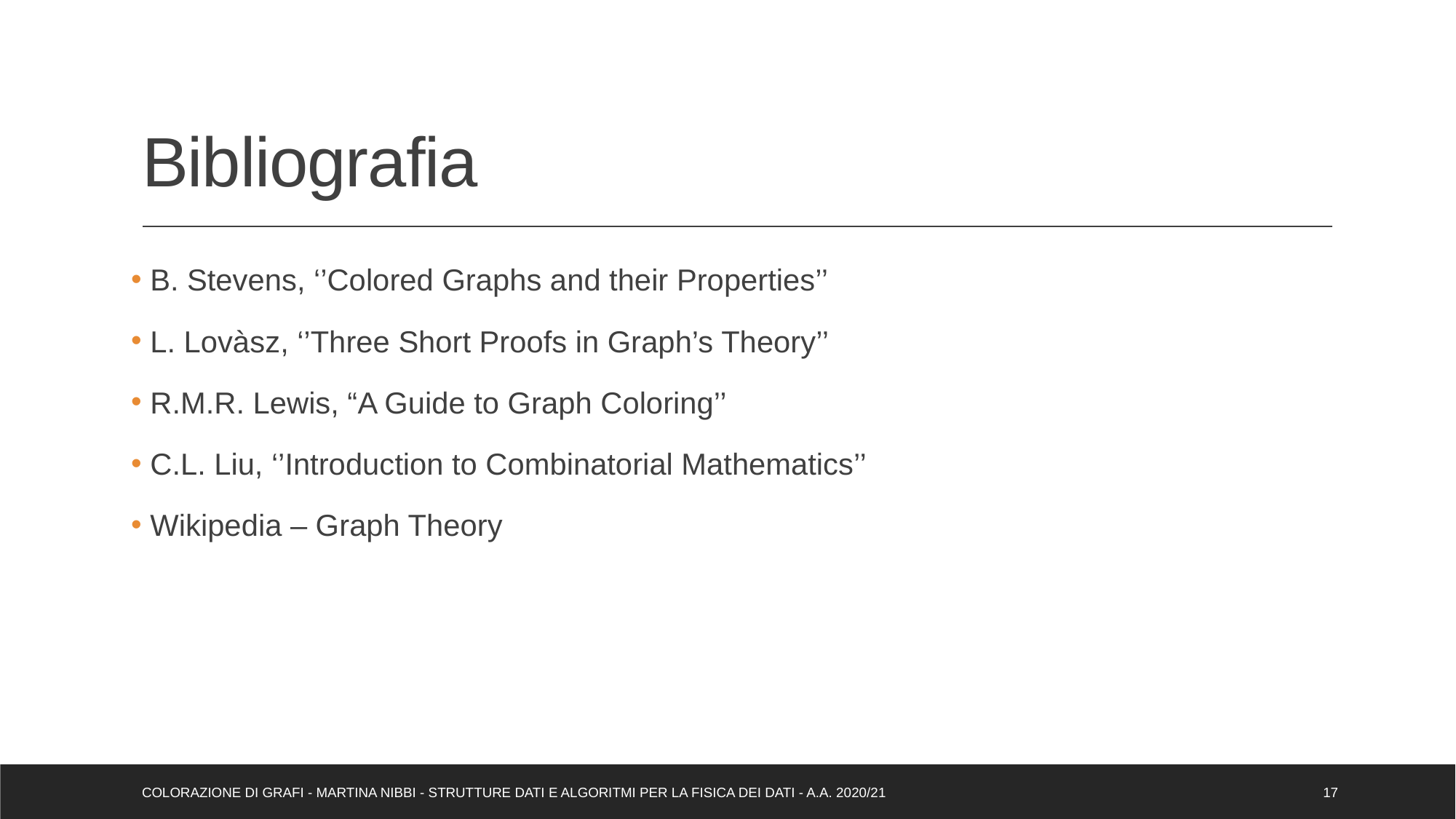

# Bibliografia
 B. Stevens, ‘’Colored Graphs and their Properties’’
 L. Lovàsz, ‘’Three Short Proofs in Graph’s Theory’’
 R.M.R. Lewis, “A Guide to Graph Coloring’’
 C.L. Liu, ‘’Introduction to Combinatorial Mathematics’’
 Wikipedia – Graph Theory

Colorazione di Grafi - Martina Nibbi - Strutture Dati e Algoritmi per la Fisica dei Dati - a.a. 2020/21
17